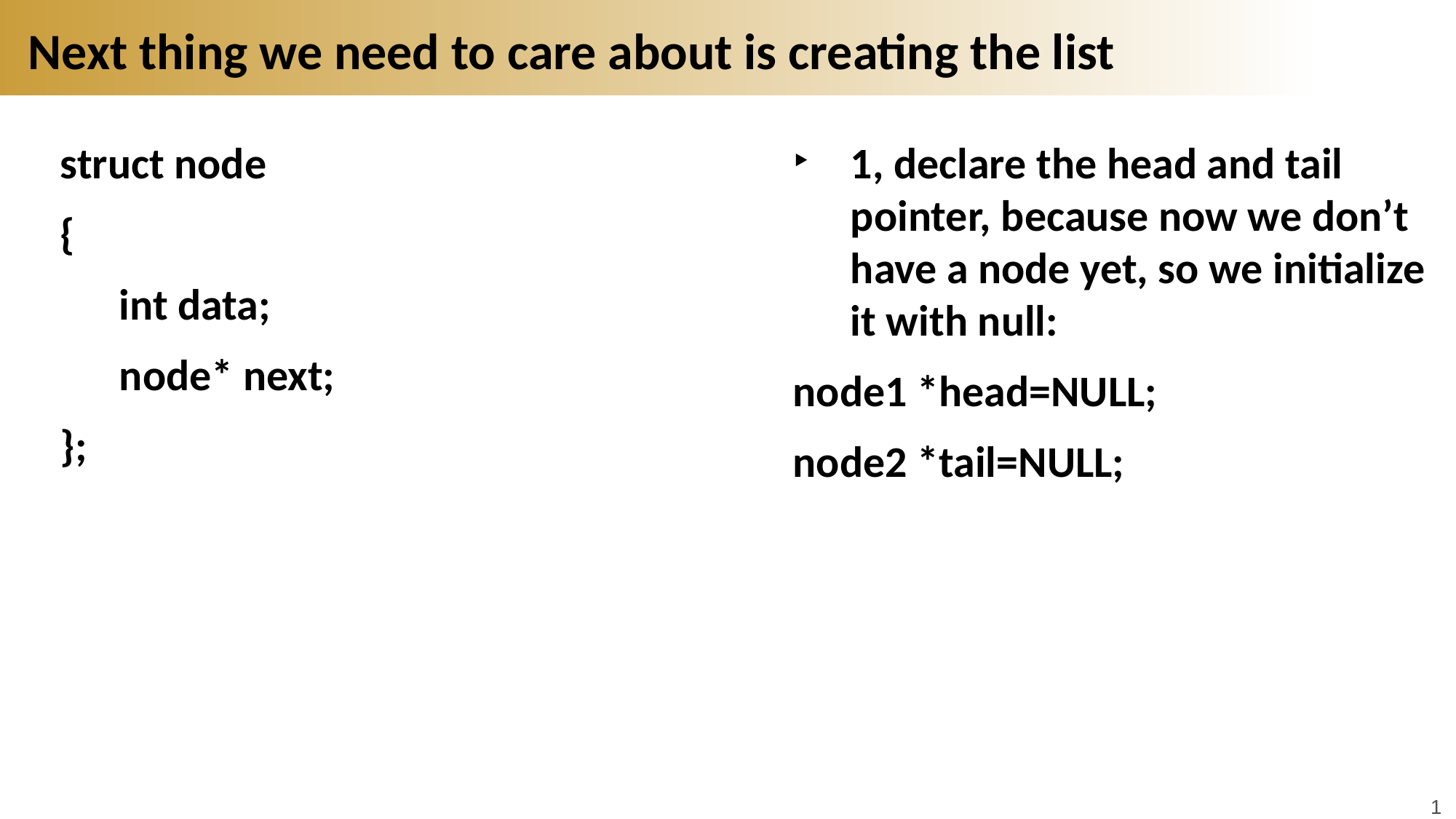

# Next thing we need to care about is creating the list
struct node
{
      int data;
      node* next;
};

1, declare the head and tail pointer, because now we don’t have a node yet, so we initialize it with null:
node1 *head=NULL;
node2 *tail=NULL;

19